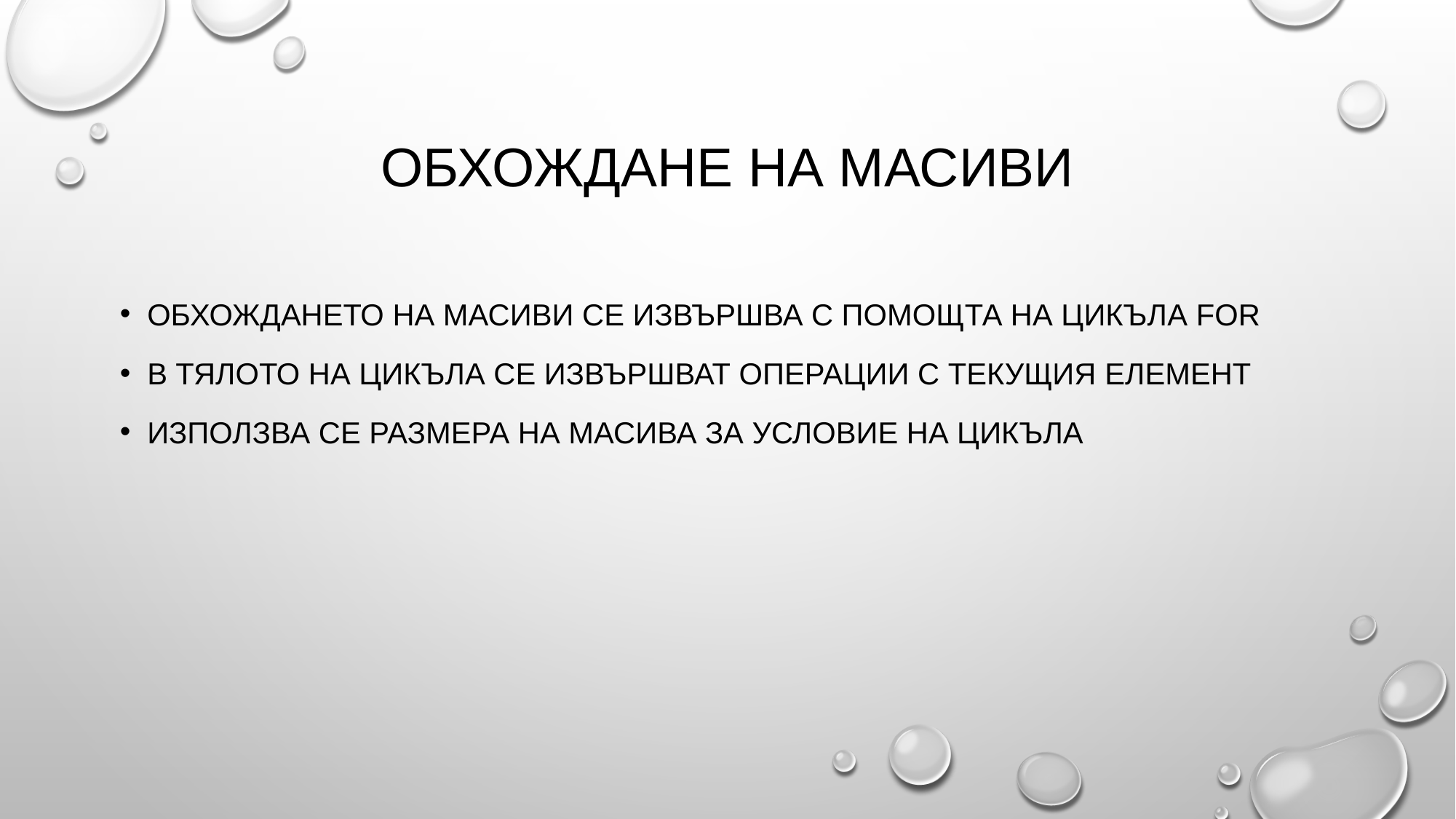

# Обхождане на масиви
Обхождането на масиви се извършва с помощта на цикъла for
В ТЯЛОТО НА ЦИКЪЛА СЕ ИЗВЪРШВАТ ОПЕРАЦИИ С ТЕКУЩИЯ ЕЛЕМЕНТ
ИЗПОЛЗВА СЕ РАЗМЕРА НА МАСИВА ЗА УСЛОВИЕ НА ЦИКЪЛА